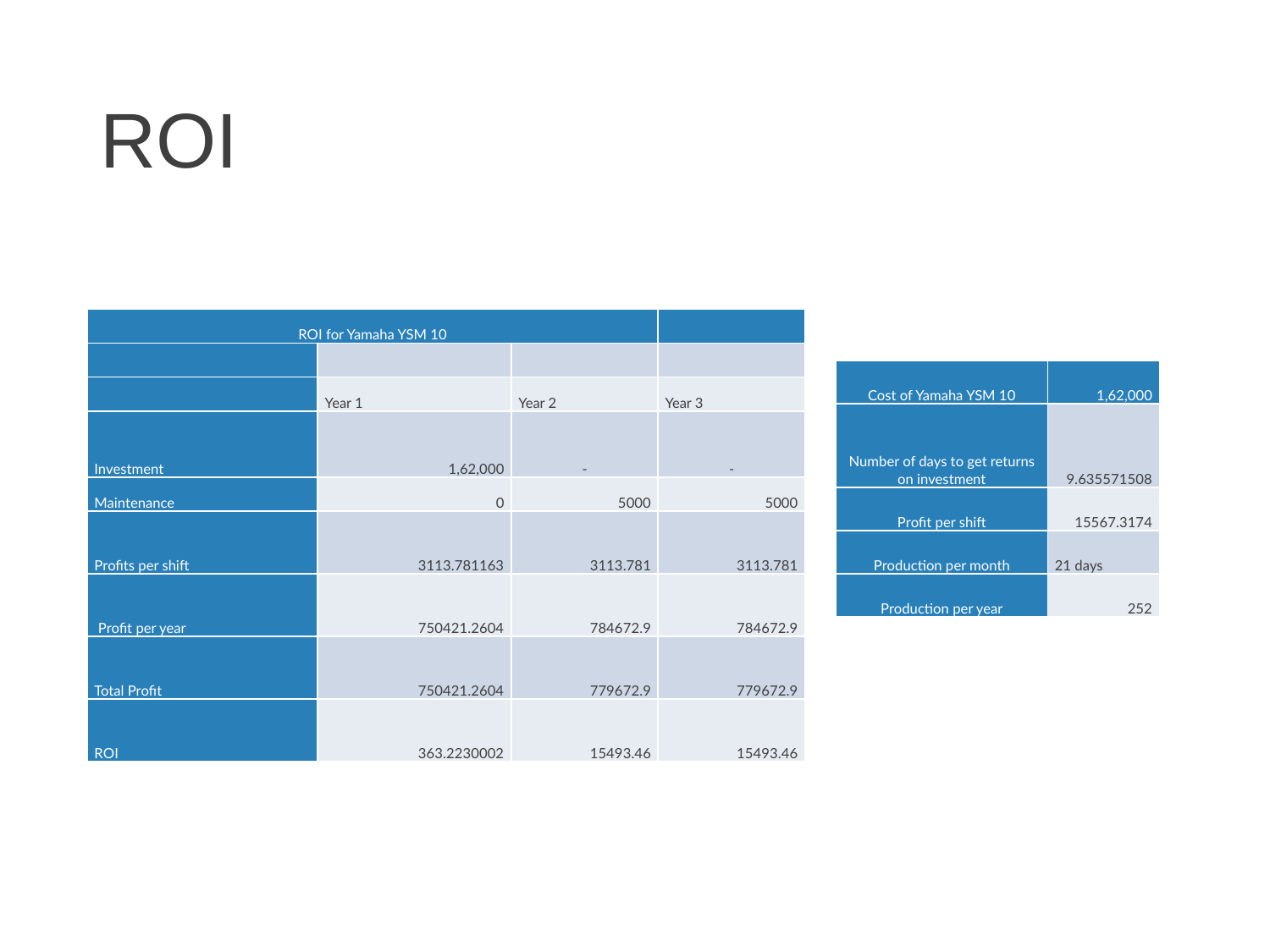

# ROI

| ROI for Yamaha YSM 10 |  |  |  |
| --- | --- | --- | --- |
|  |  |  |  |
|  | Year 1 | Year 2 | Year 3 |
| Investment | 1,62,000 | - | - |
| Maintenance | 0 | 5000 | 5000 |
| Profits per shift | 3113.781163 | 3113.781 | 3113.781 |
| Profit per year | 750421.2604 | 784672.9 | 784672.9 |
| Total Profit | 750421.2604 | 779672.9 | 779672.9 |
| ROI | 363.2230002 | 15493.46 | 15493.46 |
| Cost of Yamaha YSM 10 | 1,62,000 |
| --- | --- |
| Number of days to get returns on investment | 9.635571508 |
| Profit per shift | 15567.3174 |
| Production per month | 21 days |
| Production per year | 252 |